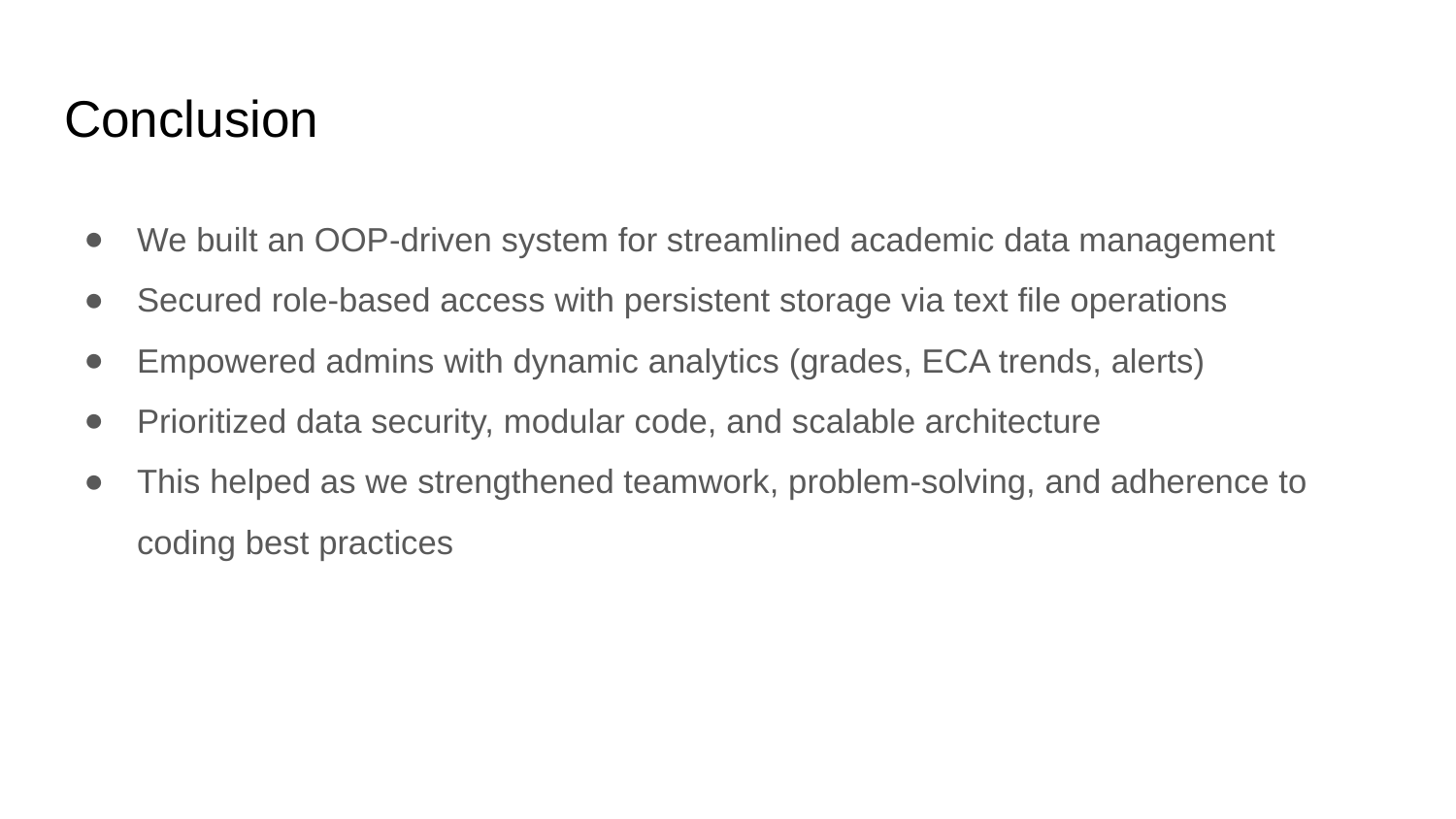

# Conclusion
We built an OOP-driven system for streamlined academic data management
Secured role-based access with persistent storage via text file operations
Empowered admins with dynamic analytics (grades, ECA trends, alerts)
Prioritized data security, modular code, and scalable architecture
This helped as we strengthened teamwork, problem-solving, and adherence to coding best practices